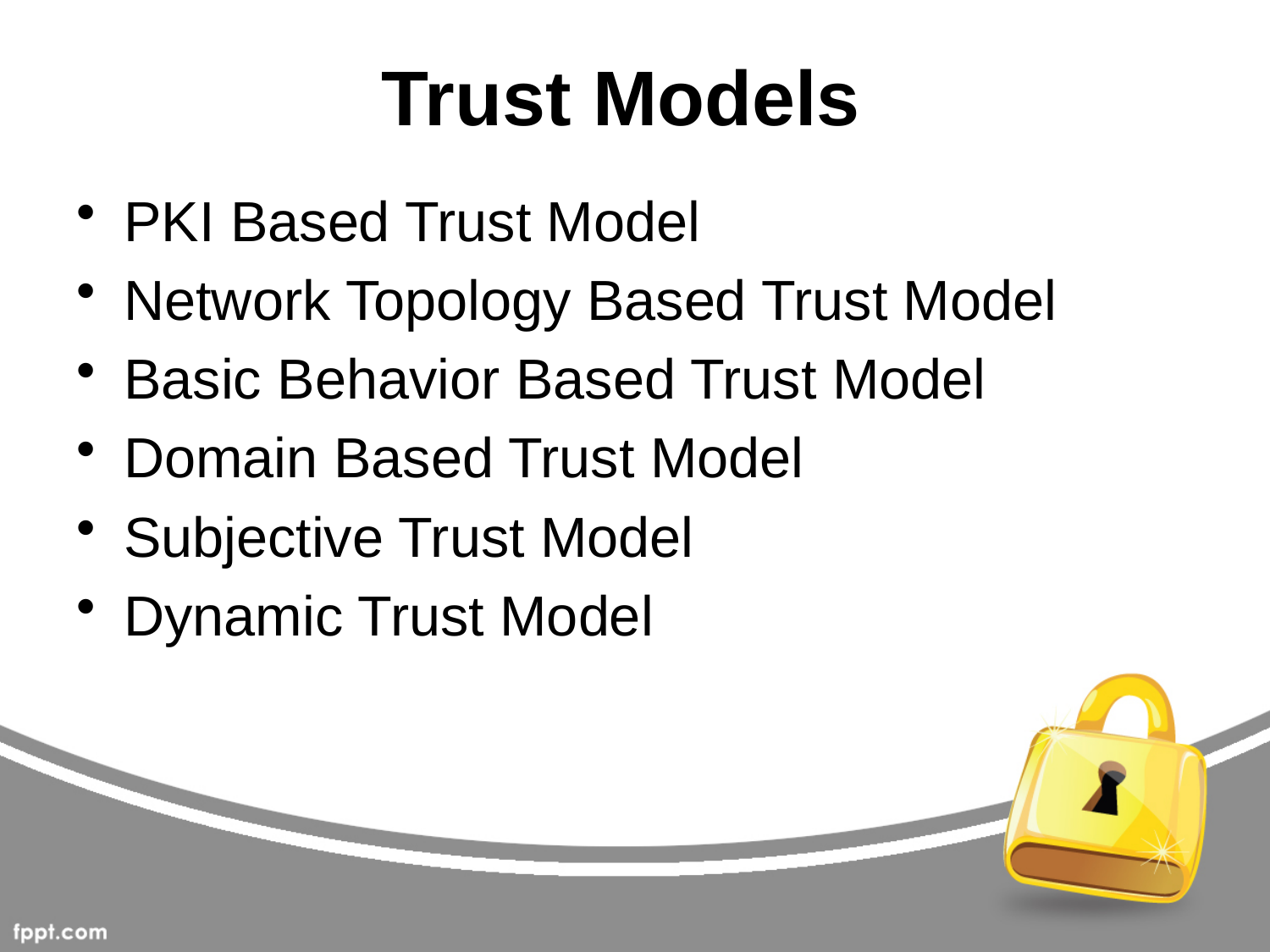

# Trust Models
PKI Based Trust Model
Network Topology Based Trust Model
Basic Behavior Based Trust Model
Domain Based Trust Model
Subjective Trust Model
Dynamic Trust Model